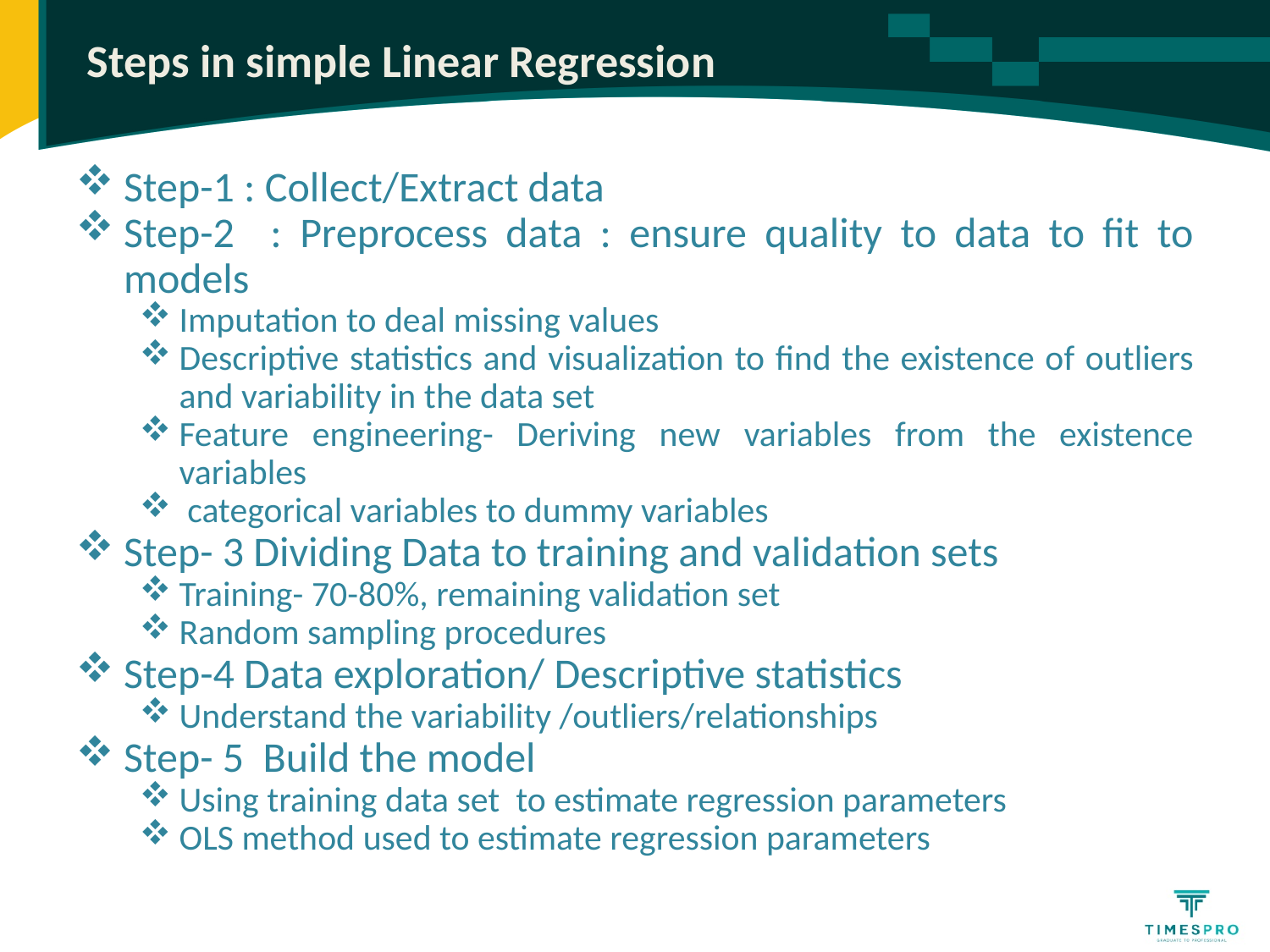

# Steps in simple Linear Regression
Step-1 : Collect/Extract data
Step-2  : Preprocess data : ensure quality to data to fit to models
Imputation to deal missing values
Descriptive statistics and visualization to find the existence of outliers and variability in the data set
Feature engineering- Deriving new variables from the existence variables
 categorical variables to dummy variables
Step- 3 Dividing Data to training and validation sets
Training- 70-80%, remaining validation set
Random sampling procedures
Step-4 Data exploration/ Descriptive statistics
Understand the variability /outliers/relationships
Step- 5  Build the model
Using training data set  to estimate regression parameters
OLS method used to estimate regression parameters